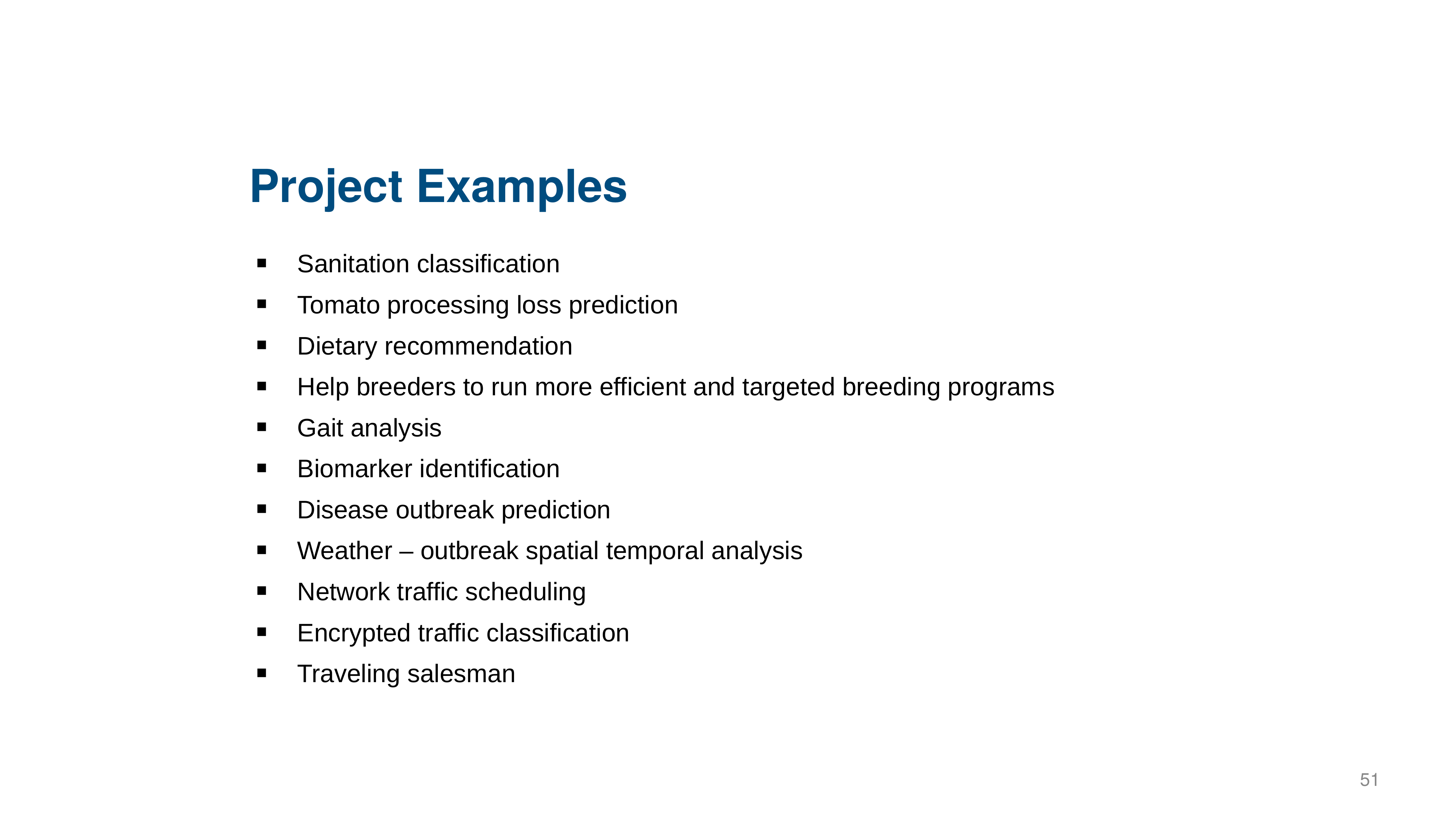

# Project Examples
Sanitation classification
Tomato processing loss prediction
Dietary recommendation
Help breeders to run more efficient and targeted breeding programs
Gait analysis
Biomarker identification
Disease outbreak prediction
Weather – outbreak spatial temporal analysis
Network traffic scheduling
Encrypted traffic classification
Traveling salesman
51